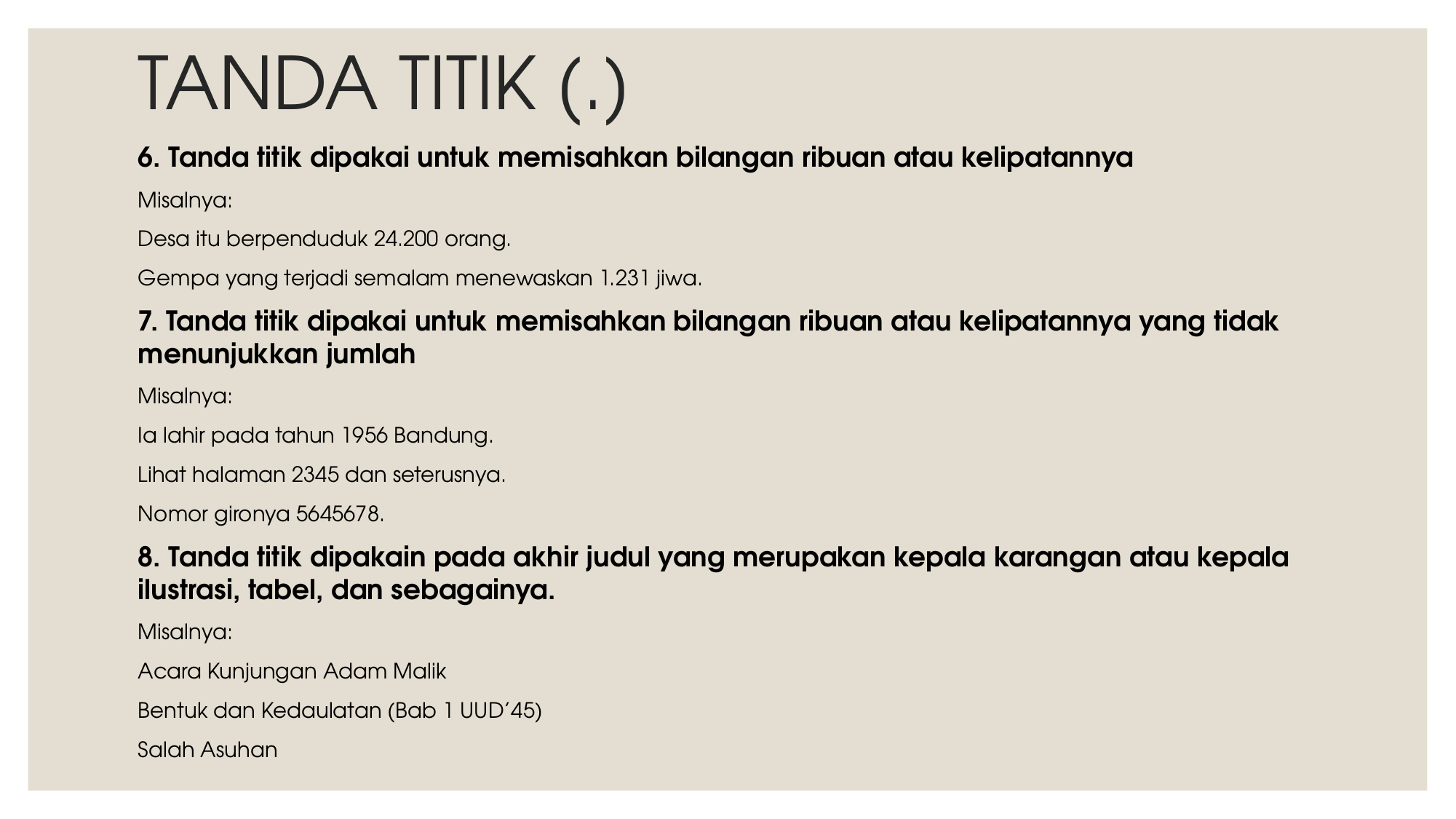

# TANDA TITIK (.)
6. Tanda titik dipakai untuk memisahkan bilangan ribuan atau kelipatannya
Misalnya:
Desa itu berpenduduk 24.200 orang.
Gempa yang terjadi semalam menewaskan 1.231 jiwa.
7. Tanda titik dipakai untuk memisahkan bilangan ribuan atau kelipatannya yang tidak menunjukkan jumlah
Misalnya:
Ia lahir pada tahun 1956 Bandung.
Lihat halaman 2345 dan seterusnya.
Nomor gironya 5645678.
8. Tanda titik dipakain pada akhir judul yang merupakan kepala karangan atau kepala ilustrasi, tabel, dan sebagainya.
Misalnya:
Acara Kunjungan Adam Malik
Bentuk dan Kedaulatan (Bab 1 UUD’45)
Salah Asuhan